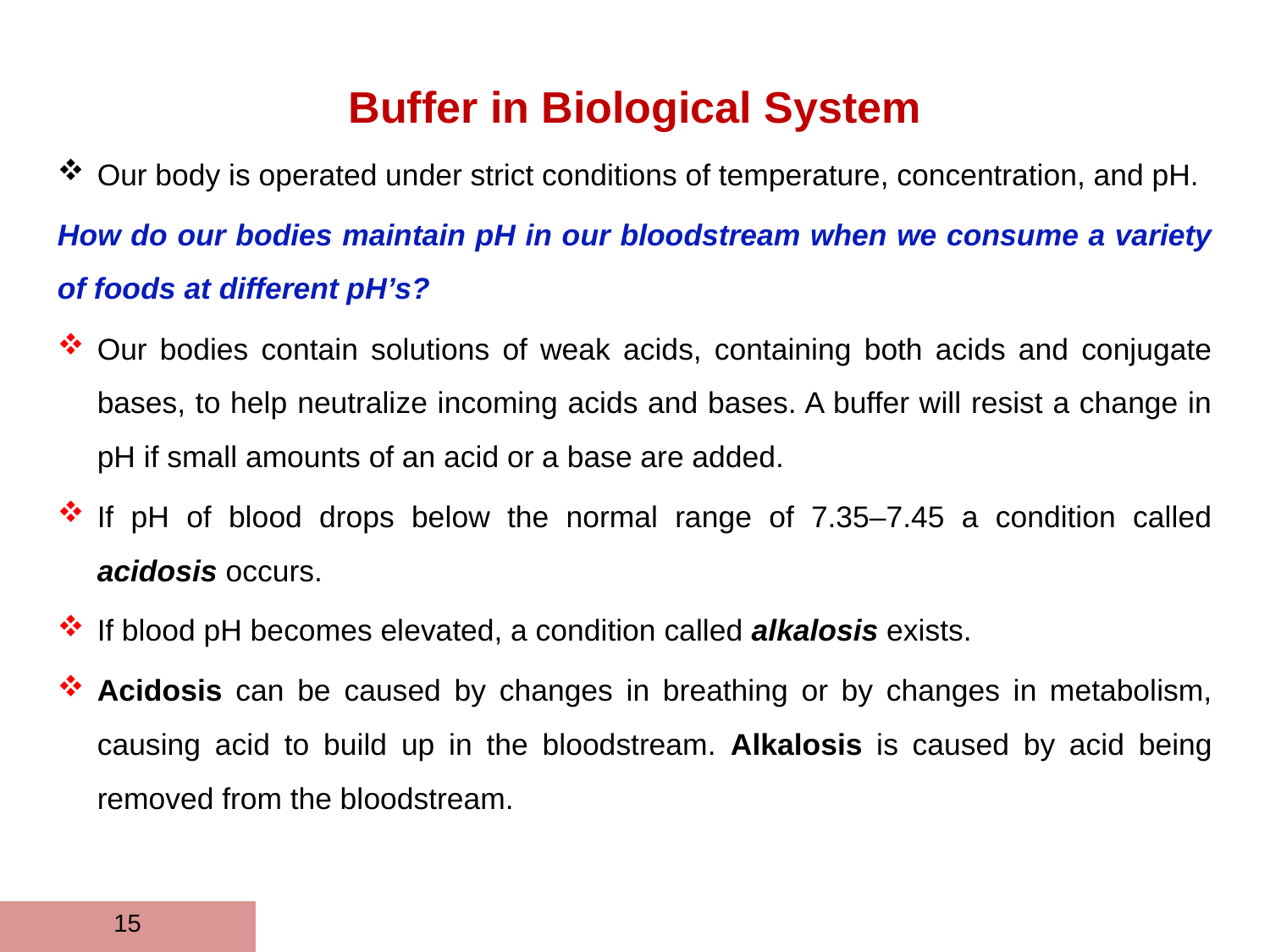

Buffer in Biological System
Our body is operated under strict conditions of temperature, concentration, and pH.
How do our bodies maintain pH in our bloodstream when we consume a variety of foods at different pH’s?
Our bodies contain solutions of weak acids, containing both acids and conjugate bases, to help neutralize incoming acids and bases. A buffer will resist a change in pH if small amounts of an acid or a base are added.
If pH of blood drops below the normal range of 7.35–7.45 a condition called acidosis occurs.
If blood pH becomes elevated, a condition called alkalosis exists.
Acidosis can be caused by changes in breathing or by changes in metabolism, causing acid to build up in the bloodstream. Alkalosis is caused by acid being removed from the bloodstream.
15